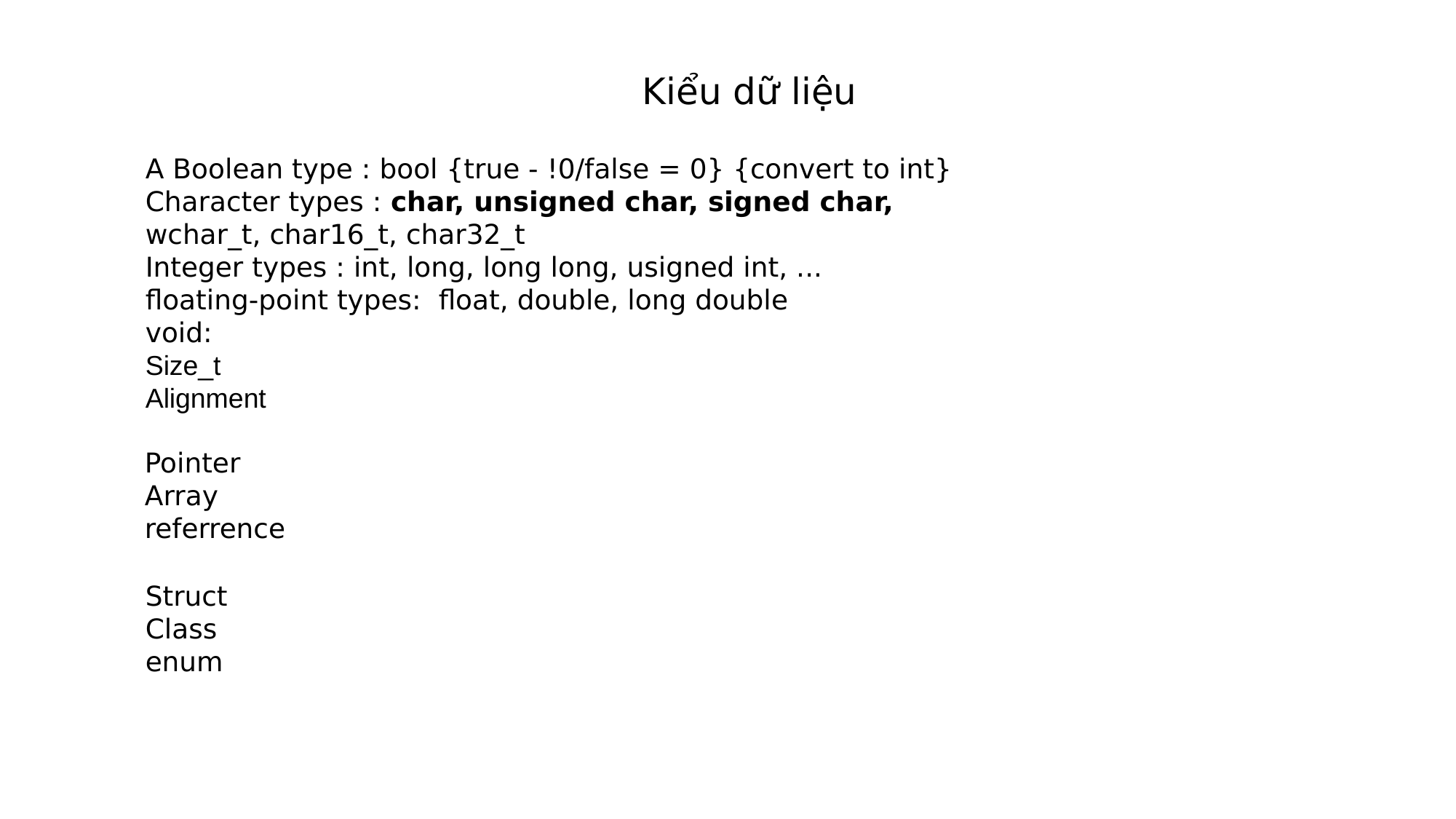

Kiểu dữ liệu
A Boolean type : bool {true - !0/false = 0} {convert to int}
Character types : char, unsigned char, signed char, wchar_t, char16_t, char32_t
Integer types : int, long, long long, usigned int, ...
floating-point types:  float, double, long double
void:
Size_t
Alignment

Pointer
Array
referrence
Struct
Class
enum